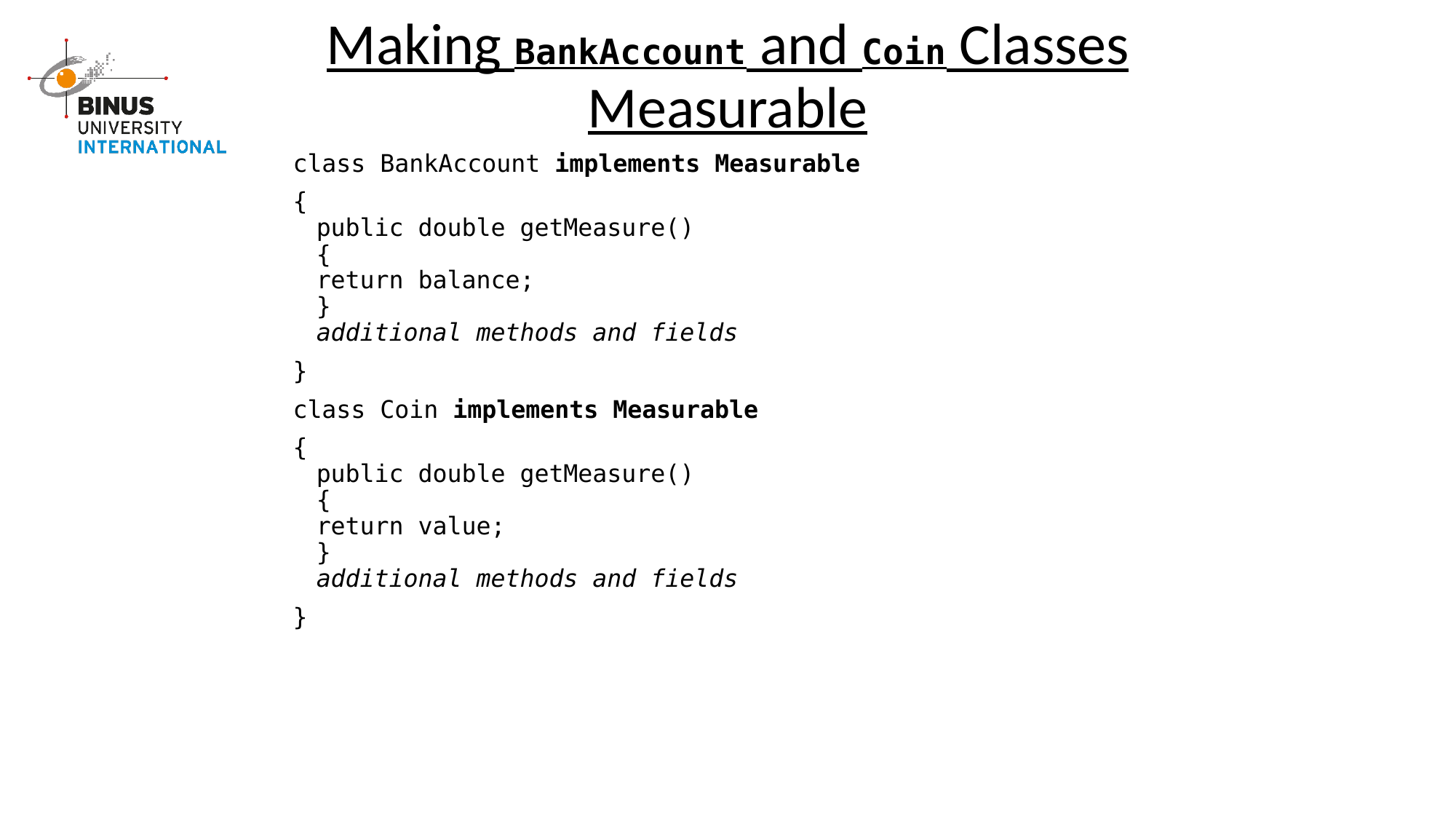

# Making BankAccount and Coin Classes Measurable
class BankAccount implements Measurable
{
public double getMeasure()
{
	return balance;
}
additional methods and fields
}
class Coin implements Measurable
{
public double getMeasure()
{
	return value;
}
additional methods and fields
}